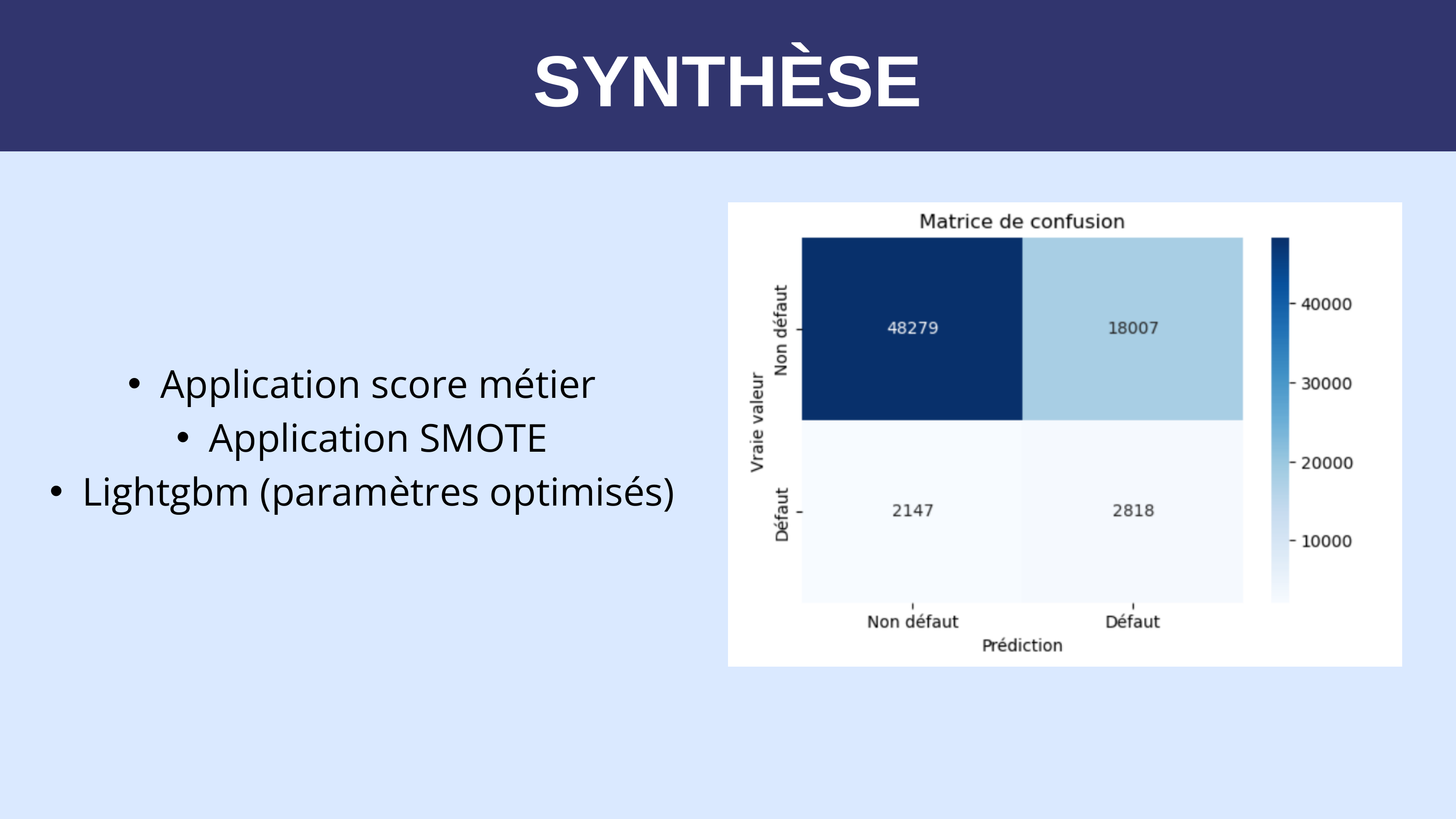

SYNTHÈSE

Application score métier
Application SMOTE
Lightgbm (paramètres optimisés)